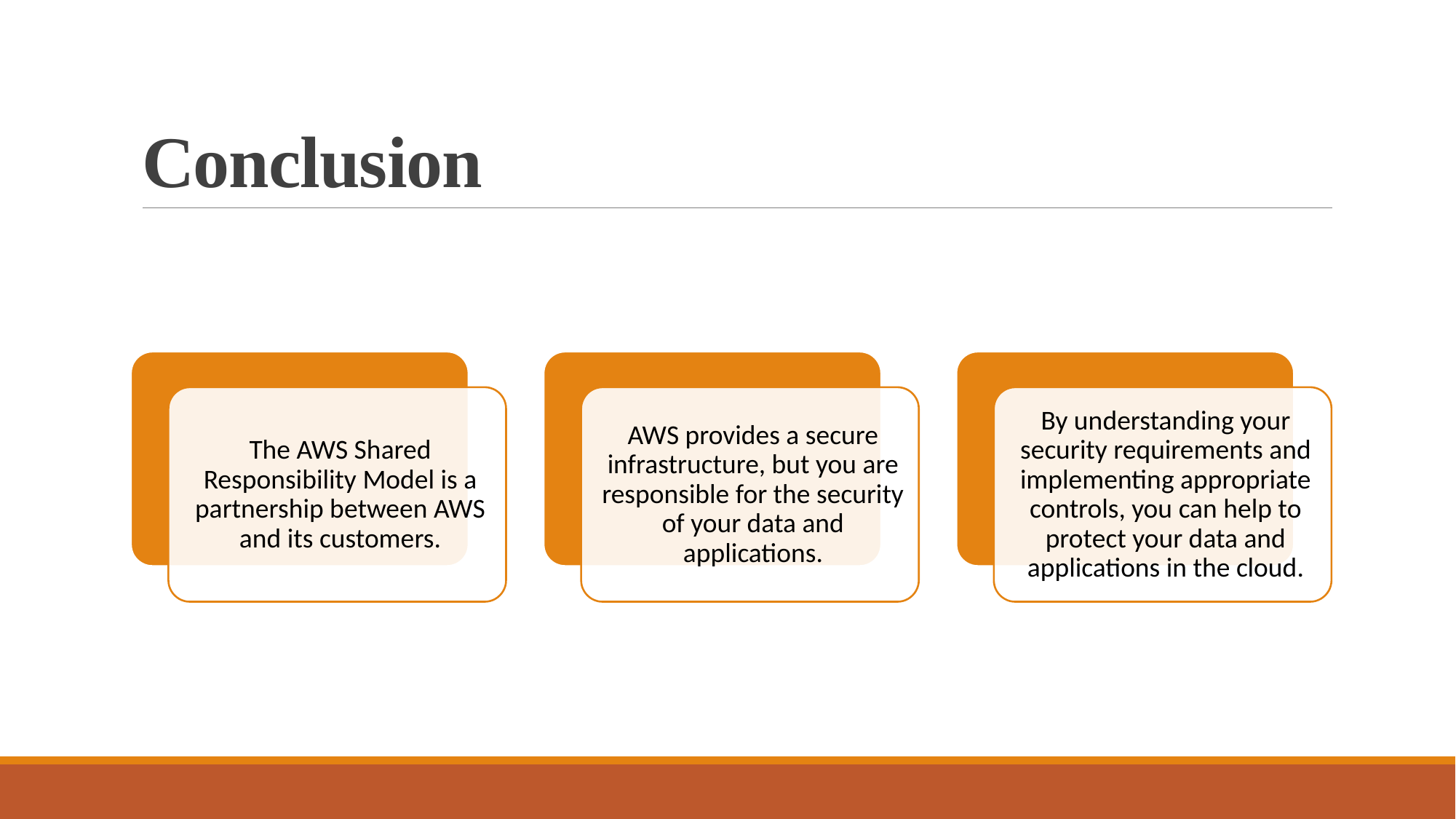

# Conclusion
The AWS Shared Responsibility Model is a partnership between AWS and its customers.
AWS provides a secure infrastructure, but you are responsible for the security of your data and applications.
By understanding your security requirements and implementing appropriate controls, you can help to protect your data and applications in the cloud.